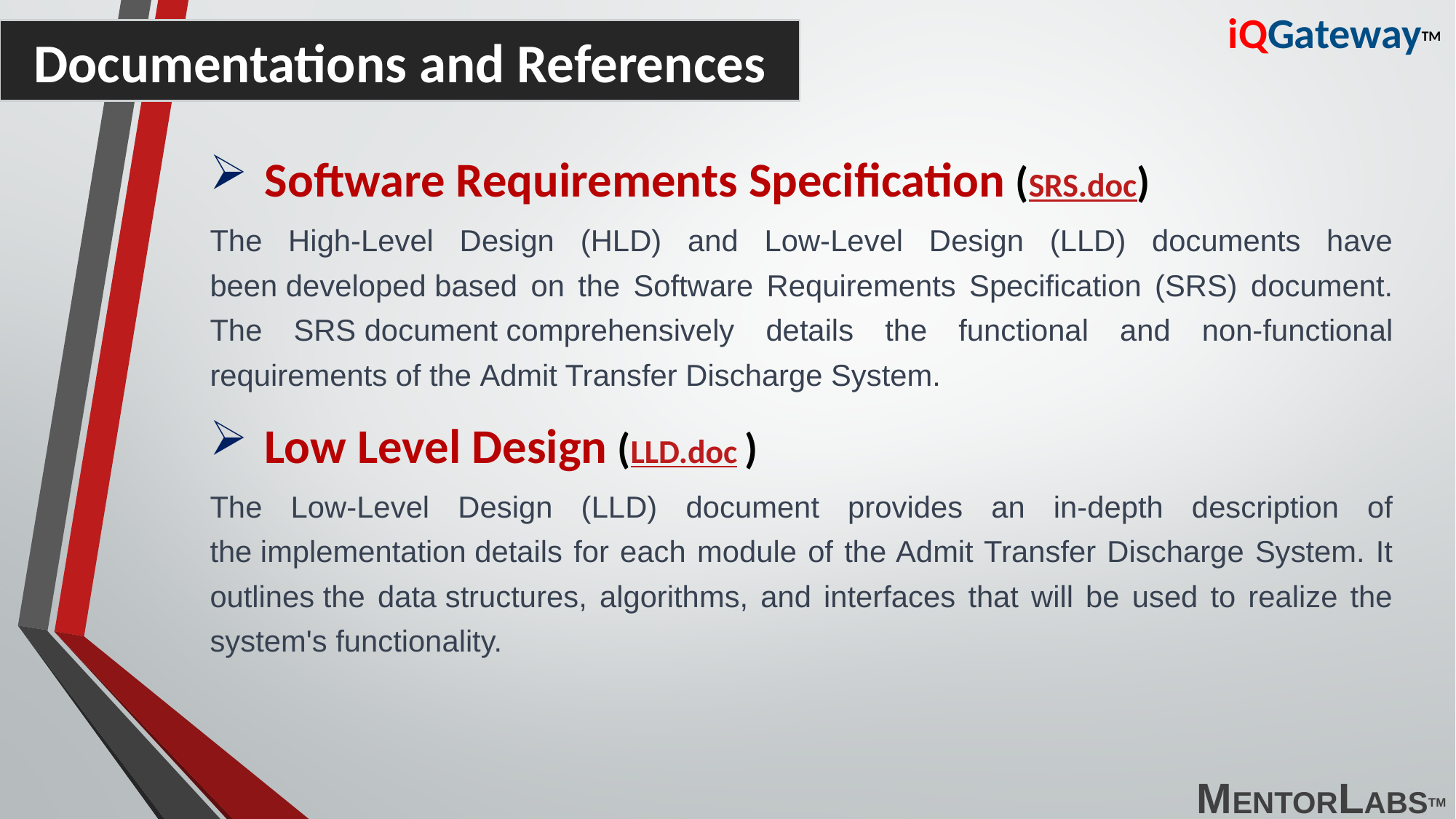

iQGatewayTM
Documentations and References

Software Requirements Specification (SRS.doc)
The High-Level Design (HLD) and Low-Level Design (LLD) documents have been developed based on the Software Requirements Specification (SRS) document. The SRS document comprehensively details the functional and non-functional requirements of the Admit Transfer Discharge System.
Low Level Design (LLD.doc )
The Low-Level Design (LLD) document provides an in-depth description of the implementation details for each module of the Admit Transfer Discharge System. It outlines the data structures, algorithms, and interfaces that will be used to realize the system's functionality.

MENTORLABSTM